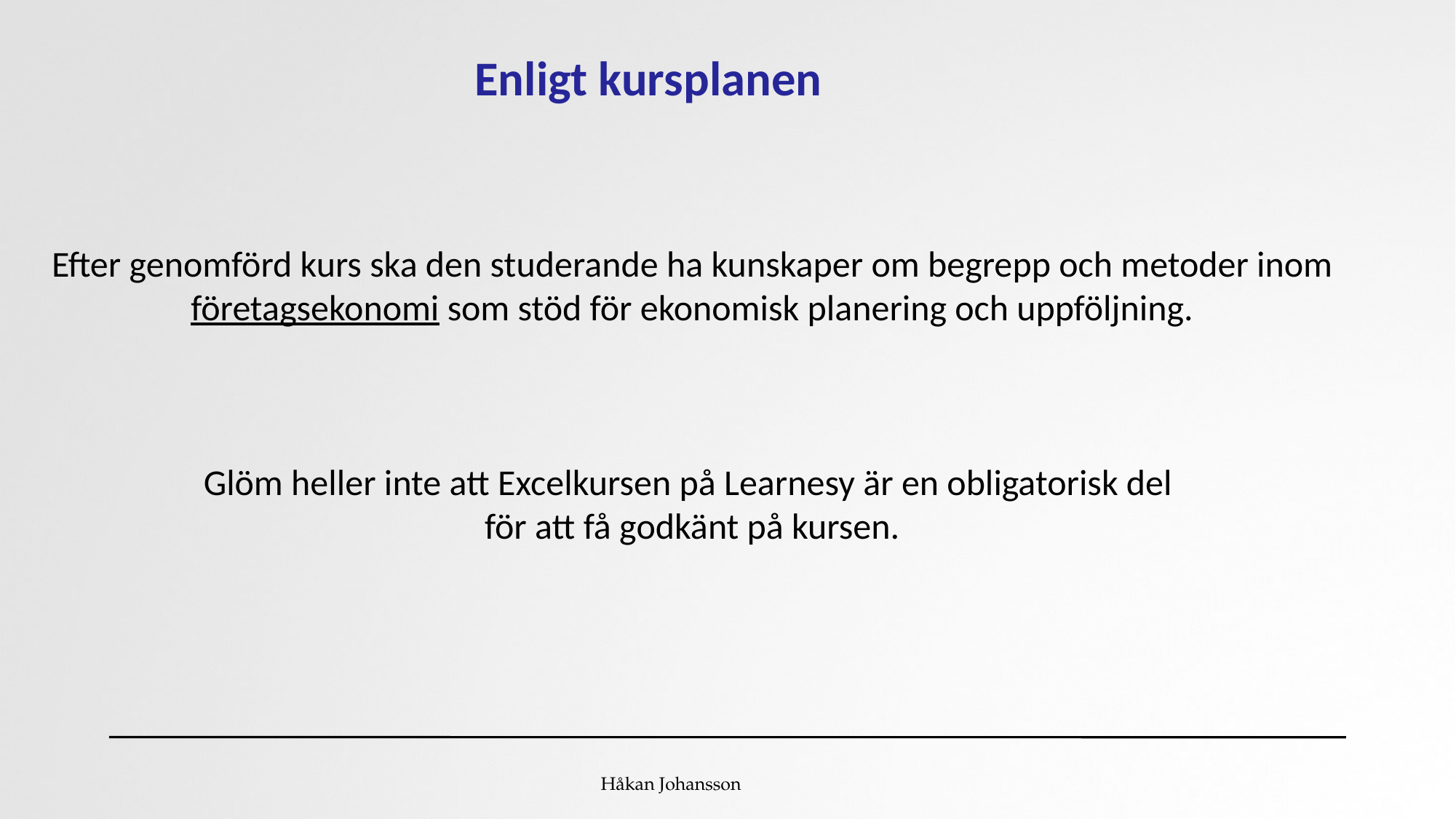

Enligt kursplanen

Efter genomförd kurs ska den studerande ha kunskaper om begrepp och metoder inom företagsekonomi som stöd för ekonomisk planering och uppföljning.

Glöm heller inte att Excelkursen på Learnesy är en obligatorisk del
för att få godkänt på kursen.

Håkan Johansson